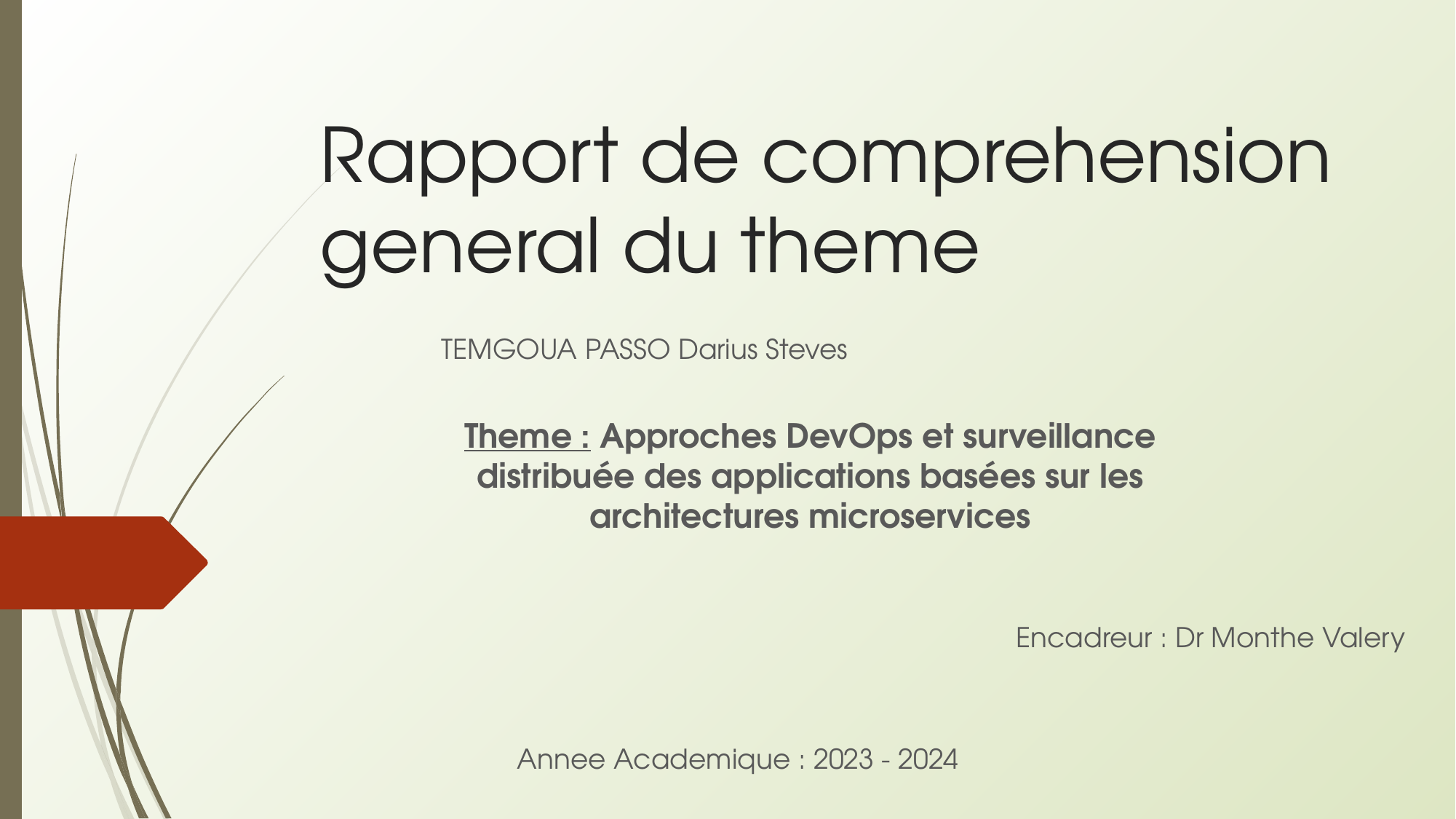

# Rapport de comprehension general du theme
TEMGOUA PASSO Darius Steves
Theme : Approches DevOps et surveillance distribuée des applications basées sur les architectures microservices
Encadreur : Dr Monthe Valery
Annee Academique : 2023 - 2024